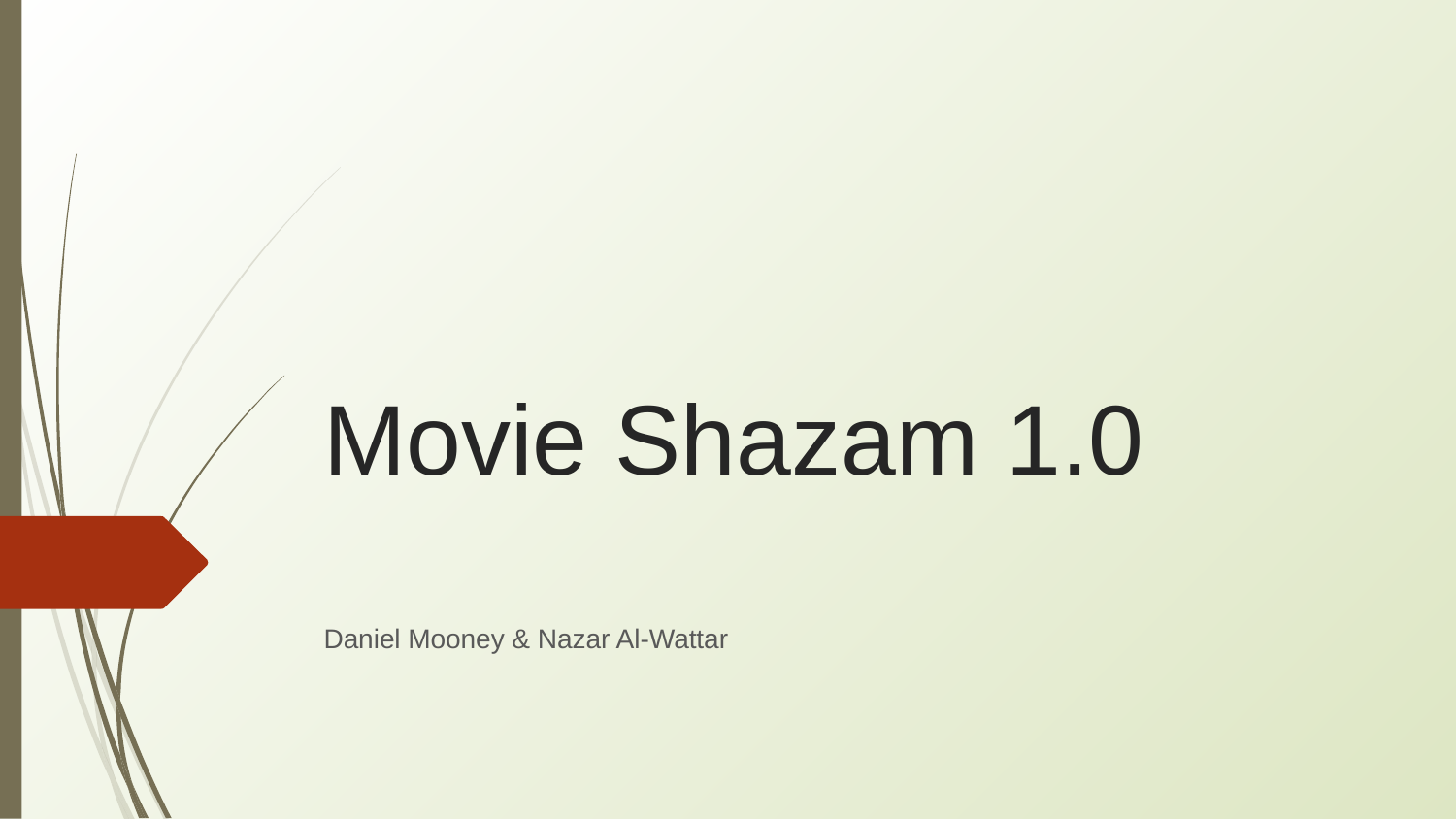

# Movie Shazam 1.0
Daniel Mooney & Nazar Al-Wattar